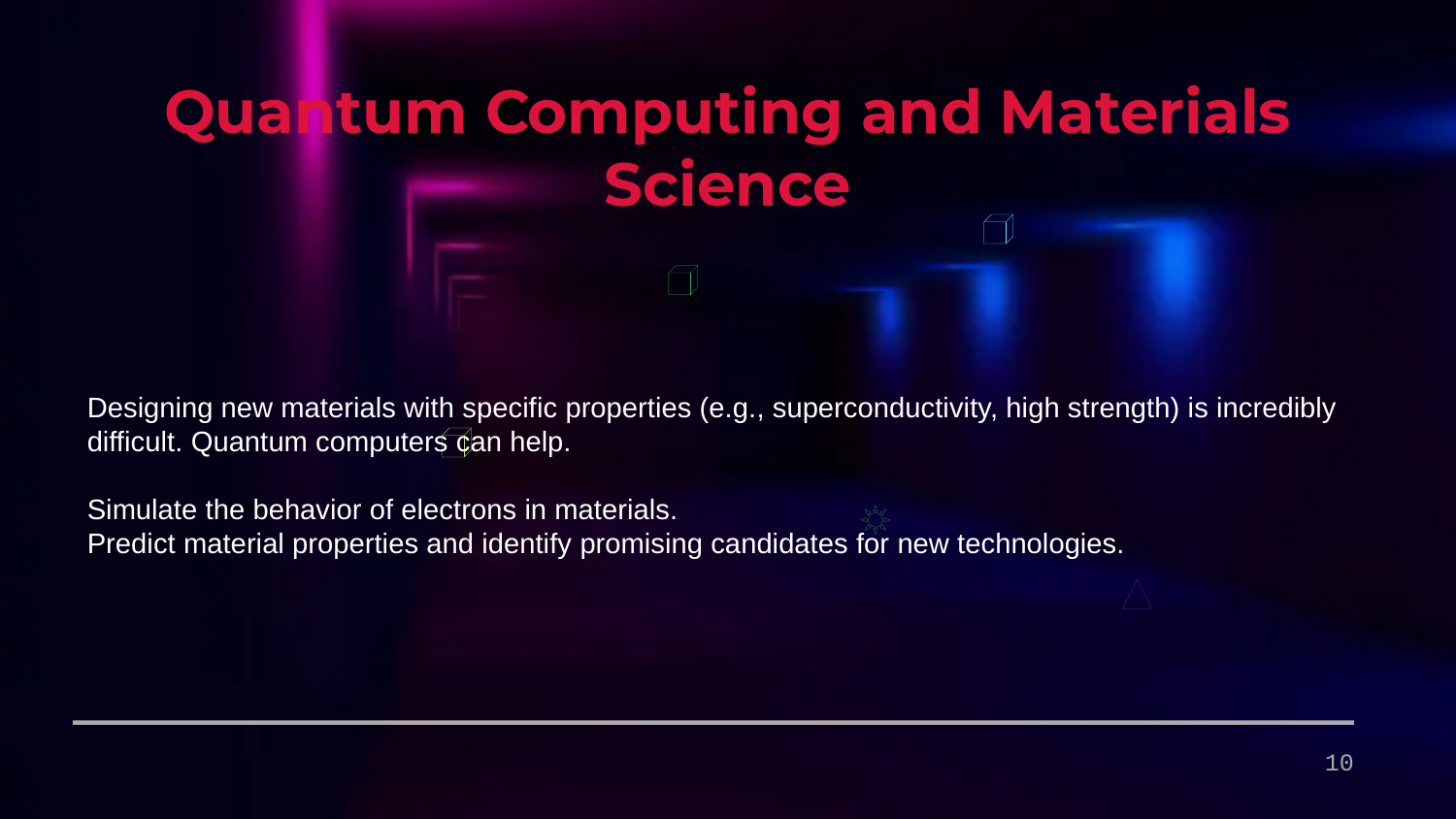

Quantum Computing and Materials Science

Designing new materials with specific properties (e.g., superconductivity, high strength) is incredibly difficult. Quantum computers can help.

Simulate the behavior of electrons in materials.
Predict material properties and identify promising candidates for new technologies.

10